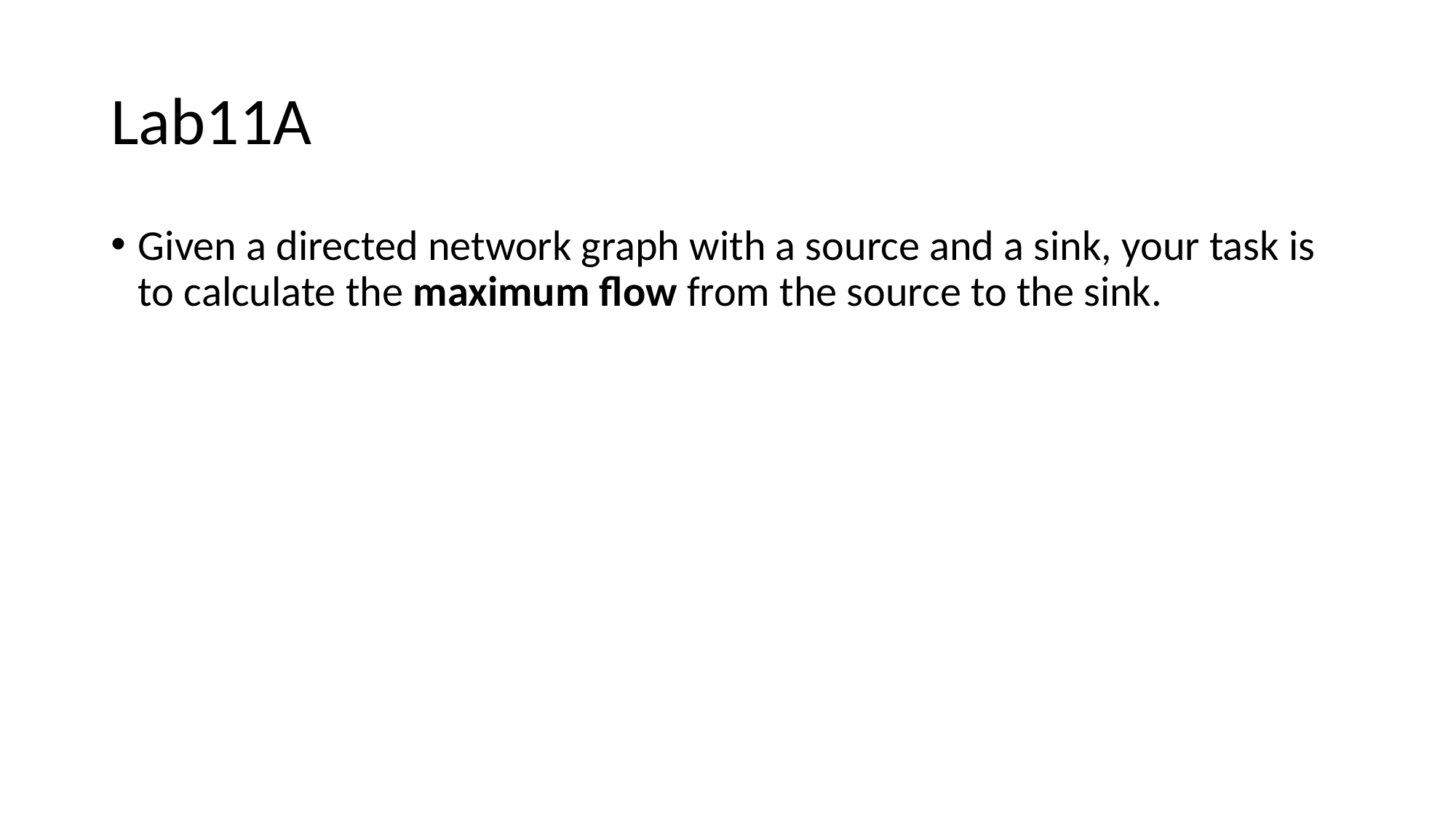

# Lab11A
Given a directed network graph with a source and a sink, your task is to calculate the maximum flow from the source to the sink.